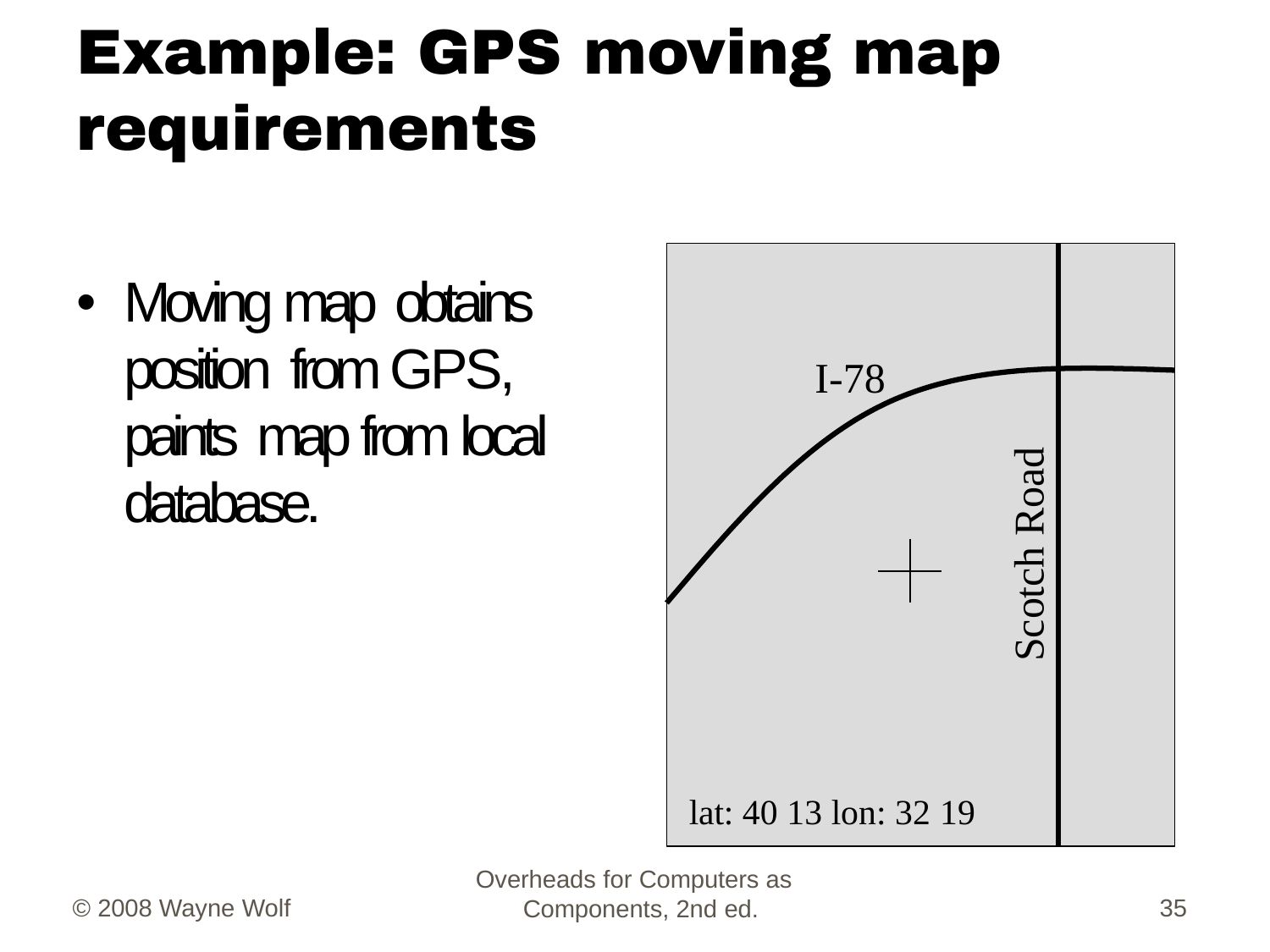

# Example: GPS moving map  requirements

Moving map  obtains position  from GPS, paints  map from local  database.
I-78

Scotch Road

lat: 40 13 lon: 32 19
Overheads for Computers as  Components, 2nd ed.
© 2008 Wayne Wolf
35